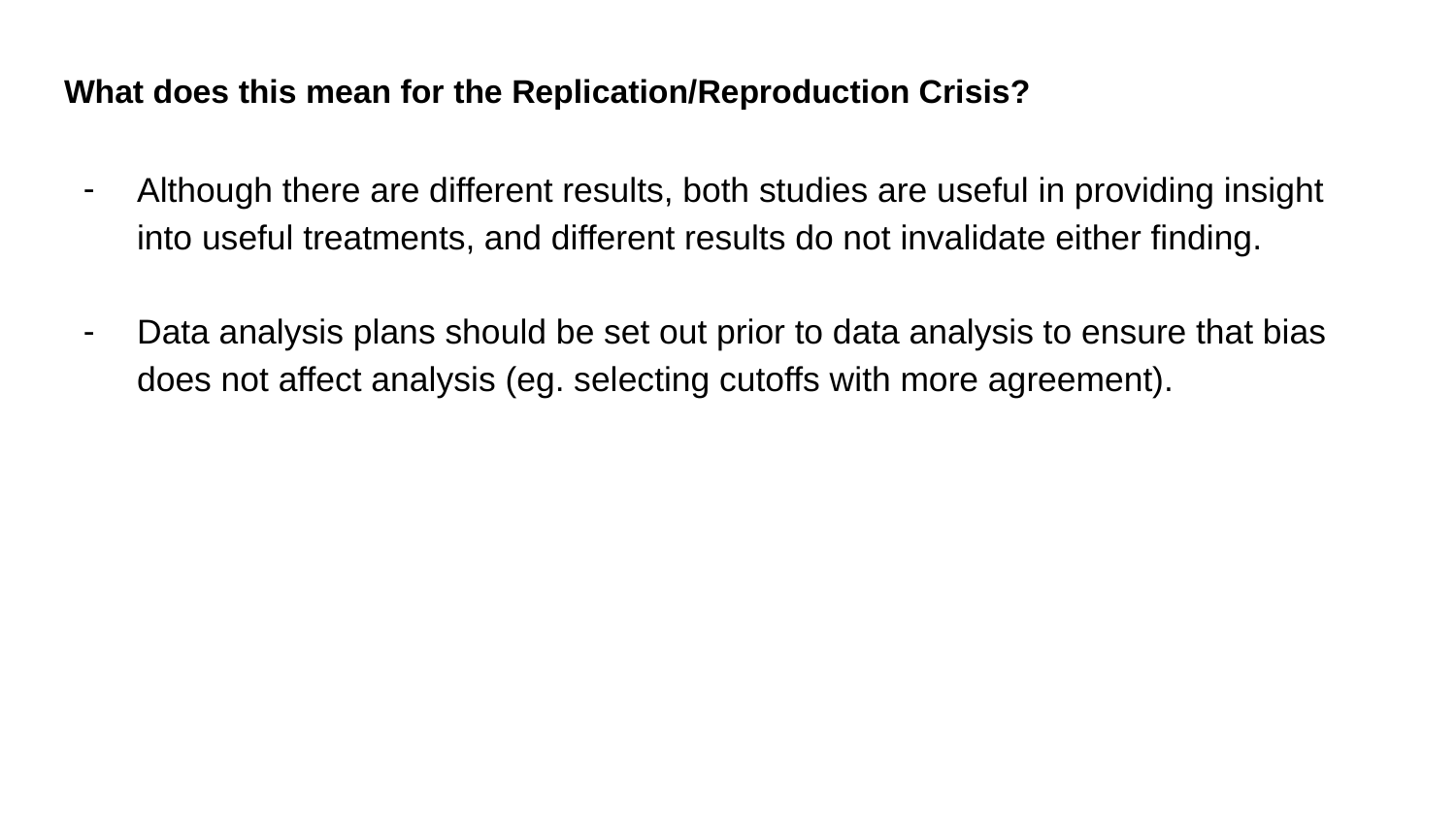

# What does this mean for the Replication/Reproduction Crisis?
Although there are different results, both studies are useful in providing insight into useful treatments, and different results do not invalidate either finding.

Data analysis plans should be set out prior to data analysis to ensure that bias does not affect analysis (eg. selecting cutoffs with more agreement).